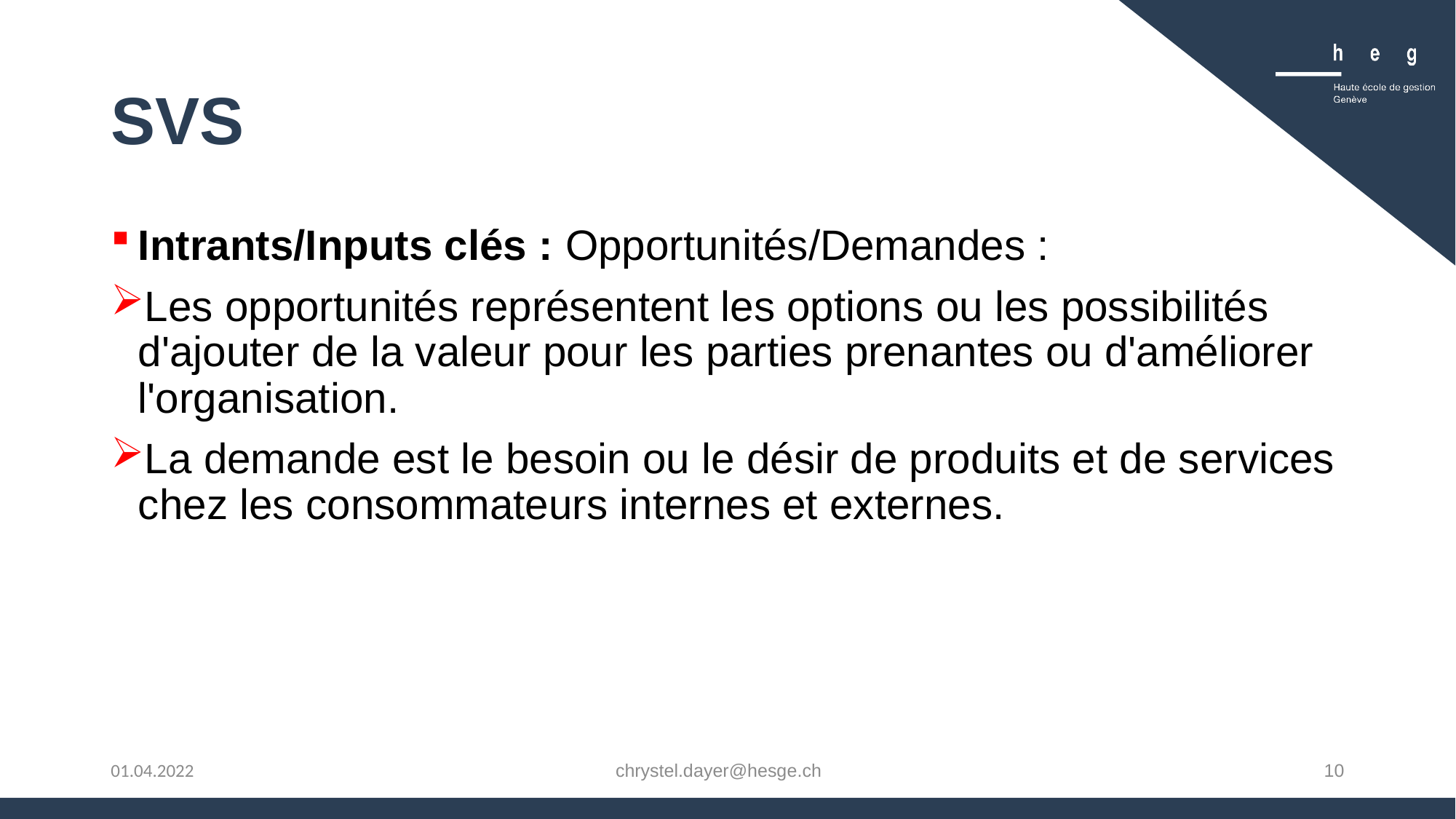

# SVS
Intrants/Inputs clés : Opportunités/Demandes :
Les opportunités représentent les options ou les possibilités d'ajouter de la valeur pour les parties prenantes ou d'améliorer l'organisation.
La demande est le besoin ou le désir de produits et de services chez les consommateurs internes et externes.

chrystel.dayer@hesge.ch
10